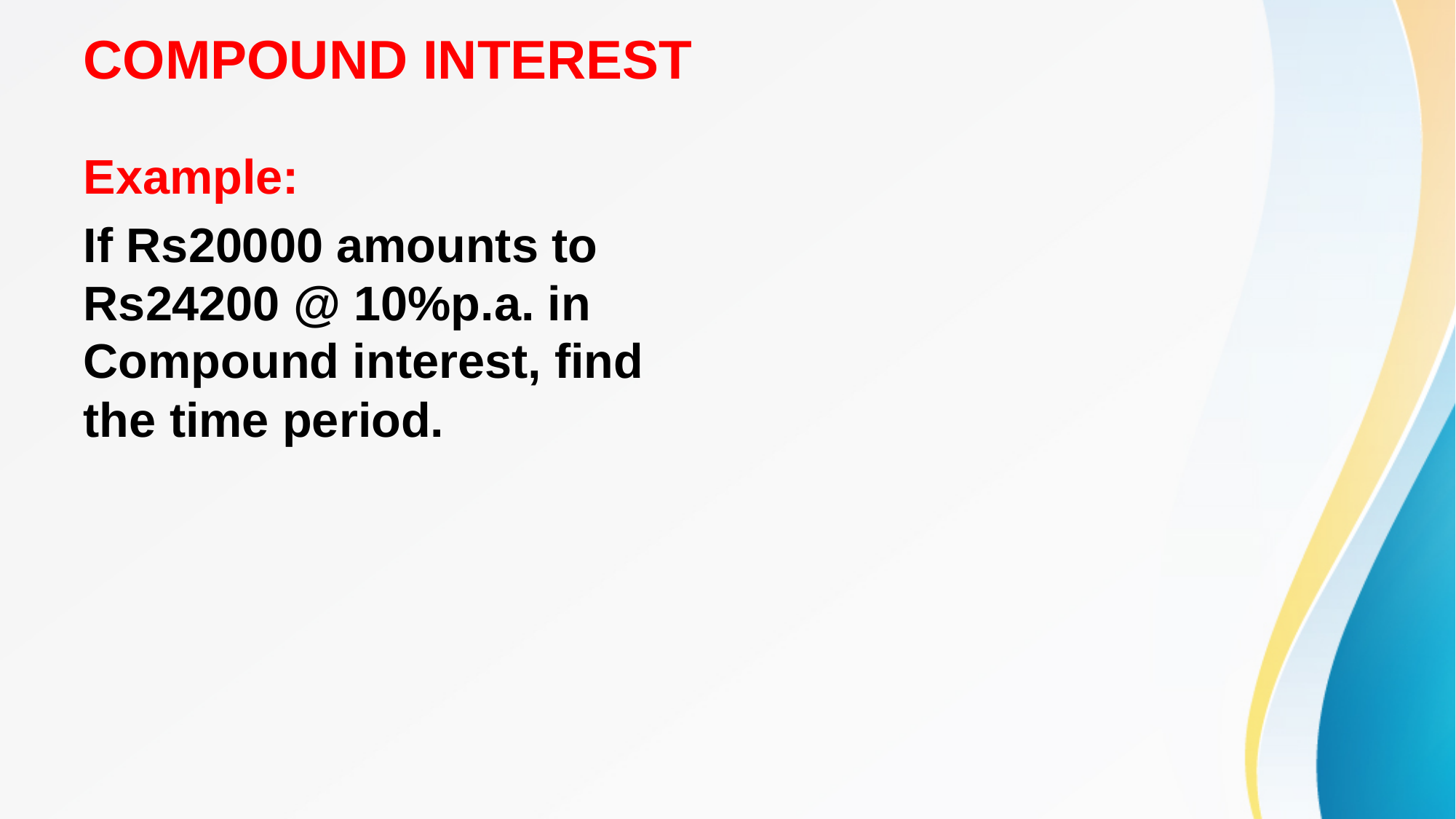

# COMPOUND INTEREST
Example:
If Rs20000 amounts to Rs24200 @ 10%p.a. in Compound interest, find the time period.